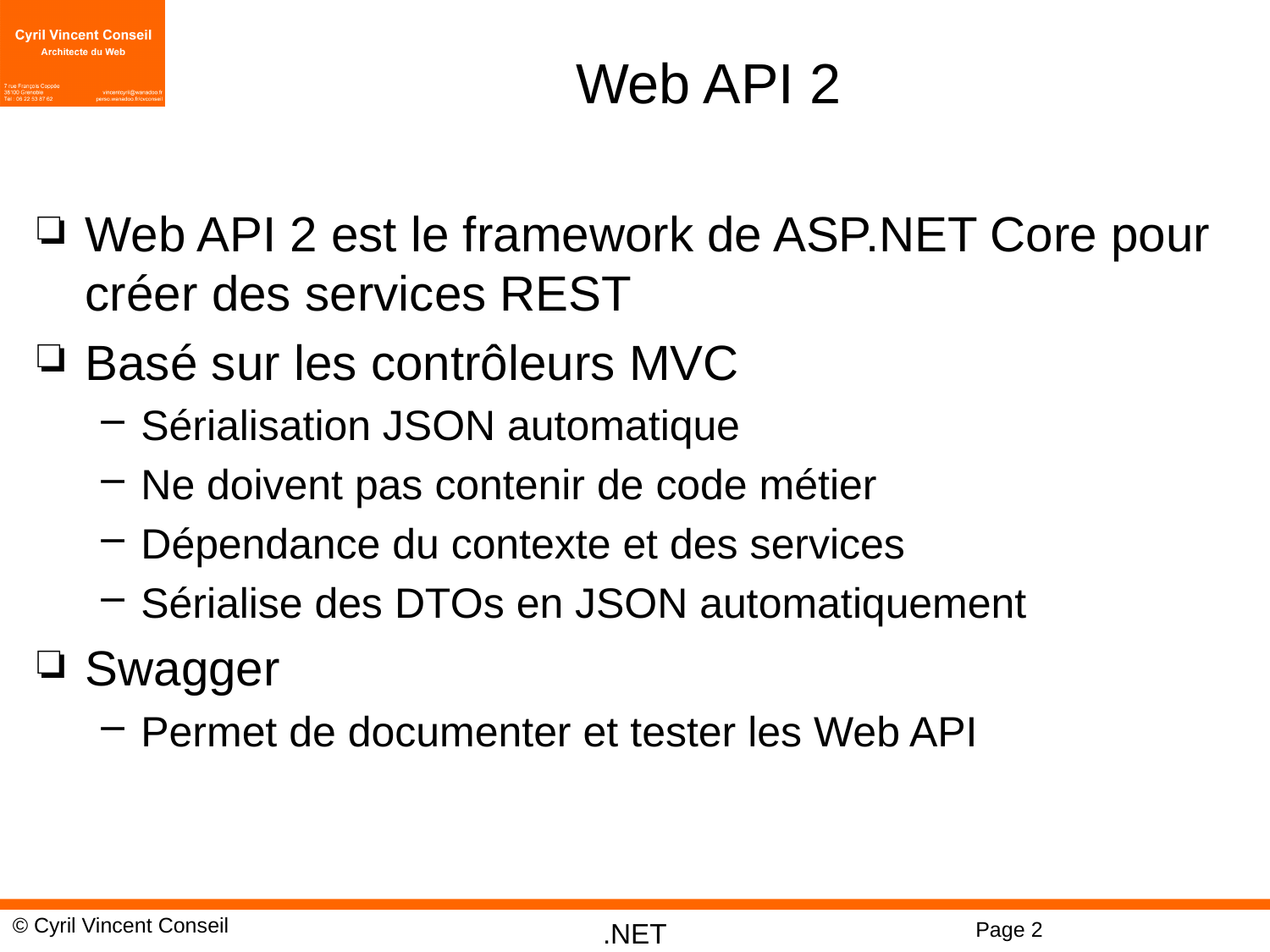

# Web API 2
Web API 2 est le framework de ASP.NET Core pour créer des services REST
Basé sur les contrôleurs MVC
Sérialisation JSON automatique
Ne doivent pas contenir de code métier
Dépendance du contexte et des services
Sérialise des DTOs en JSON automatiquement
Swagger
Permet de documenter et tester les Web API